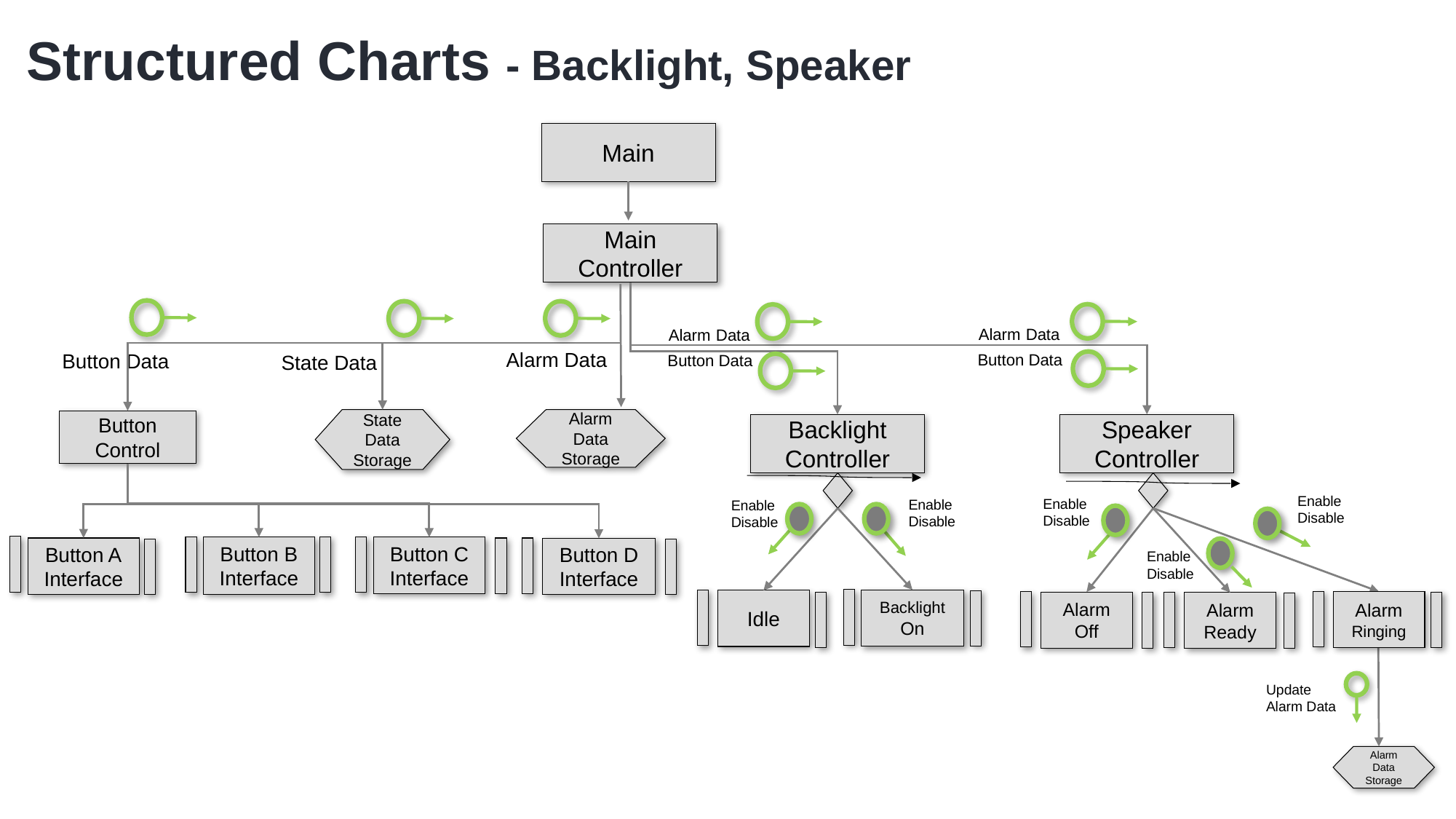

Structured Charts - Backlight, Speaker
Main
Main Controller

Alarm Data
Alarm Data
Alarm Data
Button Data
Button Data
State Data
Button Data

State Data Storage
Alarm Data Storage
Button
Control
Backlight Controller
Speaker Controller

Enable
Disable
Enable
Disable
Enable
Disable
Enable
Disable

Button B
Interface
Button C
Interface
Button A
Interface

Button D
Interface

Enable
Disable

Backlight
On

Idle

Alarm
Ringing

Alarm
Off

Alarm
Ready

Update
Alarm Data
Alarm Data Storage